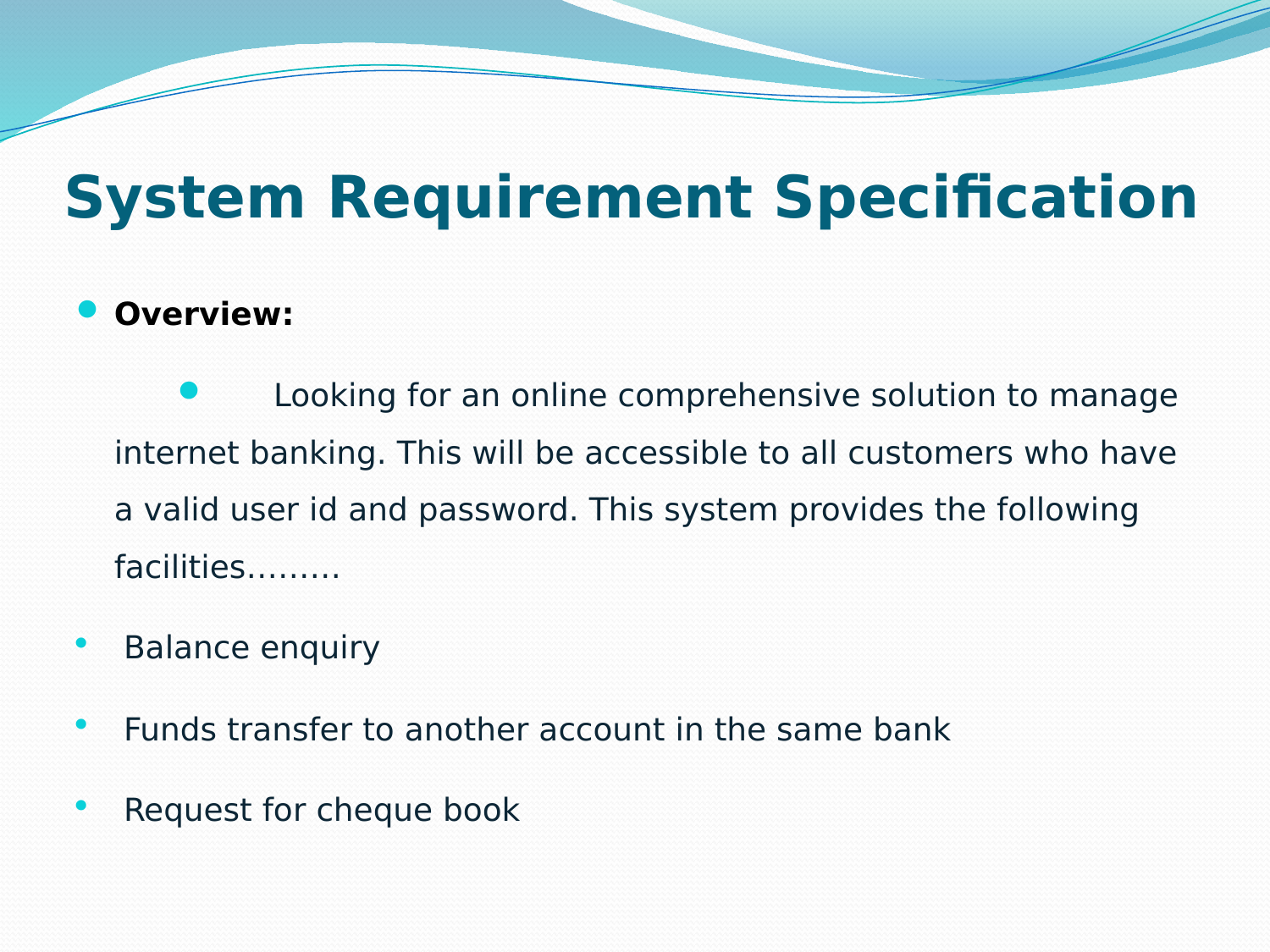

# System Requirement Specification
Overview:
      Looking for an online comprehensive solution to manage internet banking. This will be accessible to all customers who have a valid user id and password. This system provides the following facilities………
Balance enquiry
Funds transfer to another account in the same bank
Request for cheque book